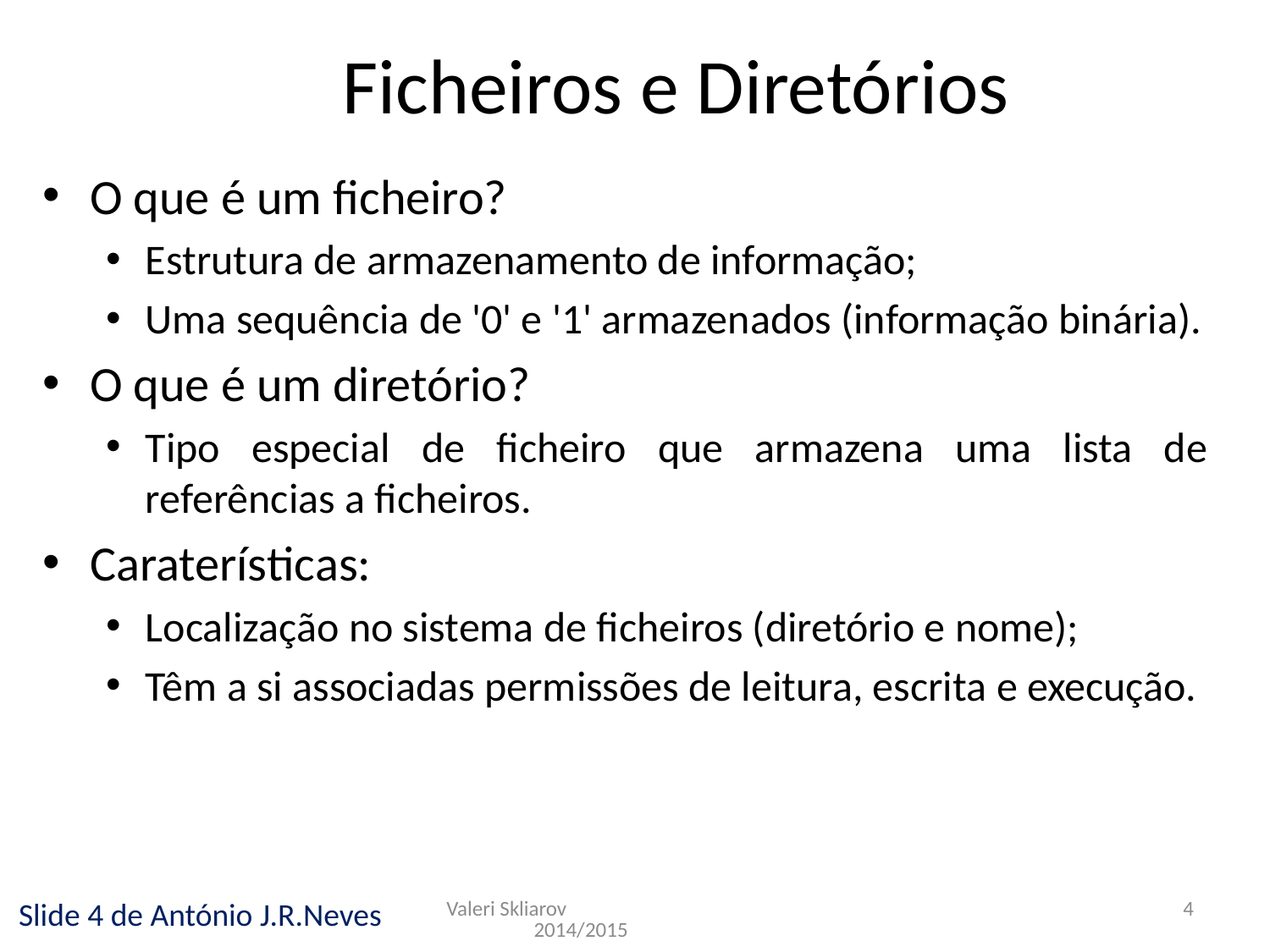

Ficheiros e Diretórios
O que é um ficheiro?
Estrutura de armazenamento de informação;
Uma sequência de '0' e '1' armazenados (informação binária).
O que é um diretório?
Tipo especial de ficheiro que armazena uma lista de referências a ficheiros.
Caraterísticas:
Localização no sistema de ficheiros (diretório e nome);
Têm a si associadas permissões de leitura, escrita e execução.
Valeri Skliarov                                                                      2014/2015
4
Slide 4 de António J.R.Neves